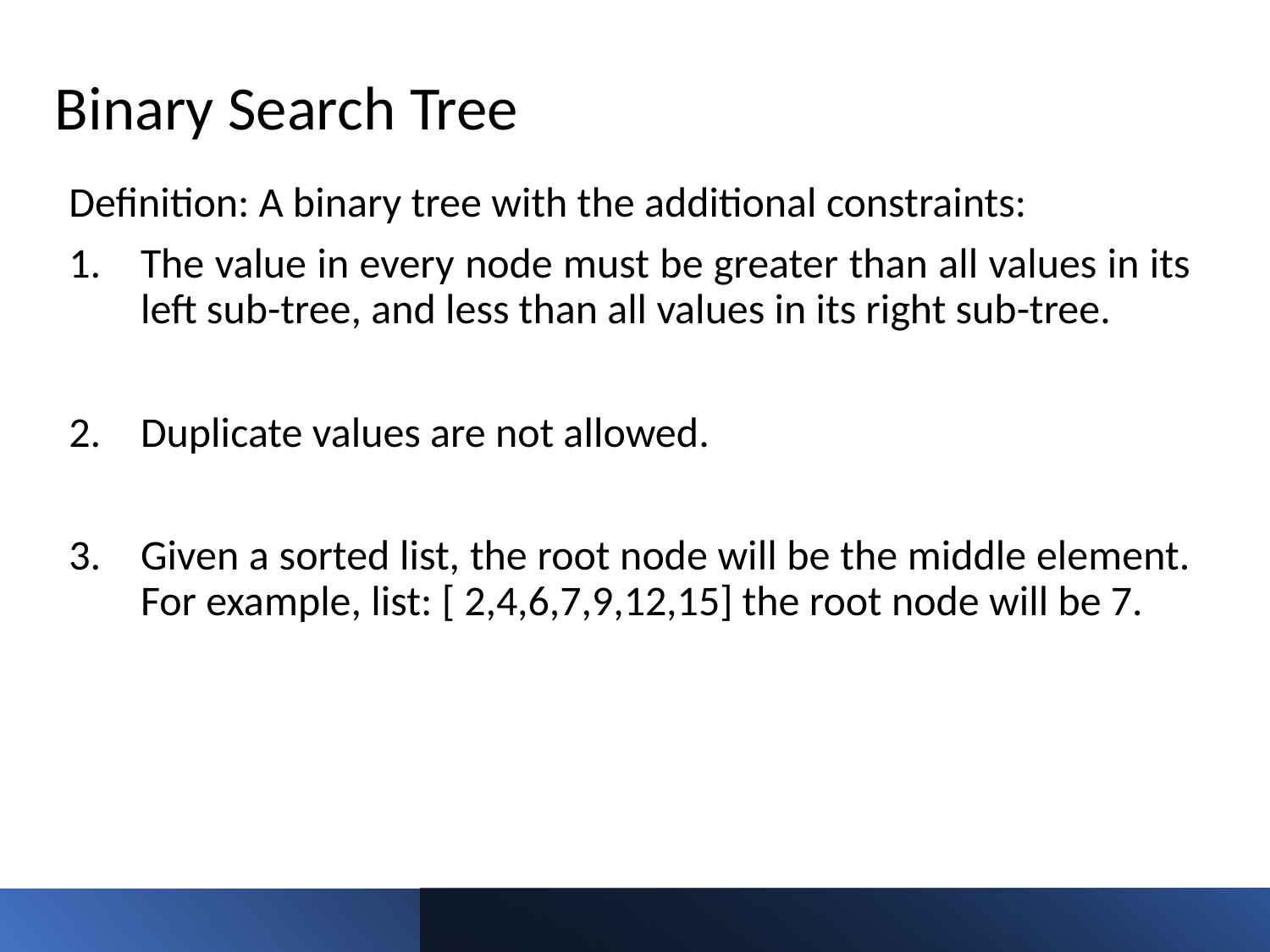

# Binary Search Tree
Definition: A binary tree with the additional constraints:
The value in every node must be greater than all values in its left sub-tree, and less than all values in its right sub-tree.

Duplicate values are not allowed.

Given a sorted list, the root node will be the middle element. For example, list: [ 2,4,6,7,9,12,15] the root node will be 7.